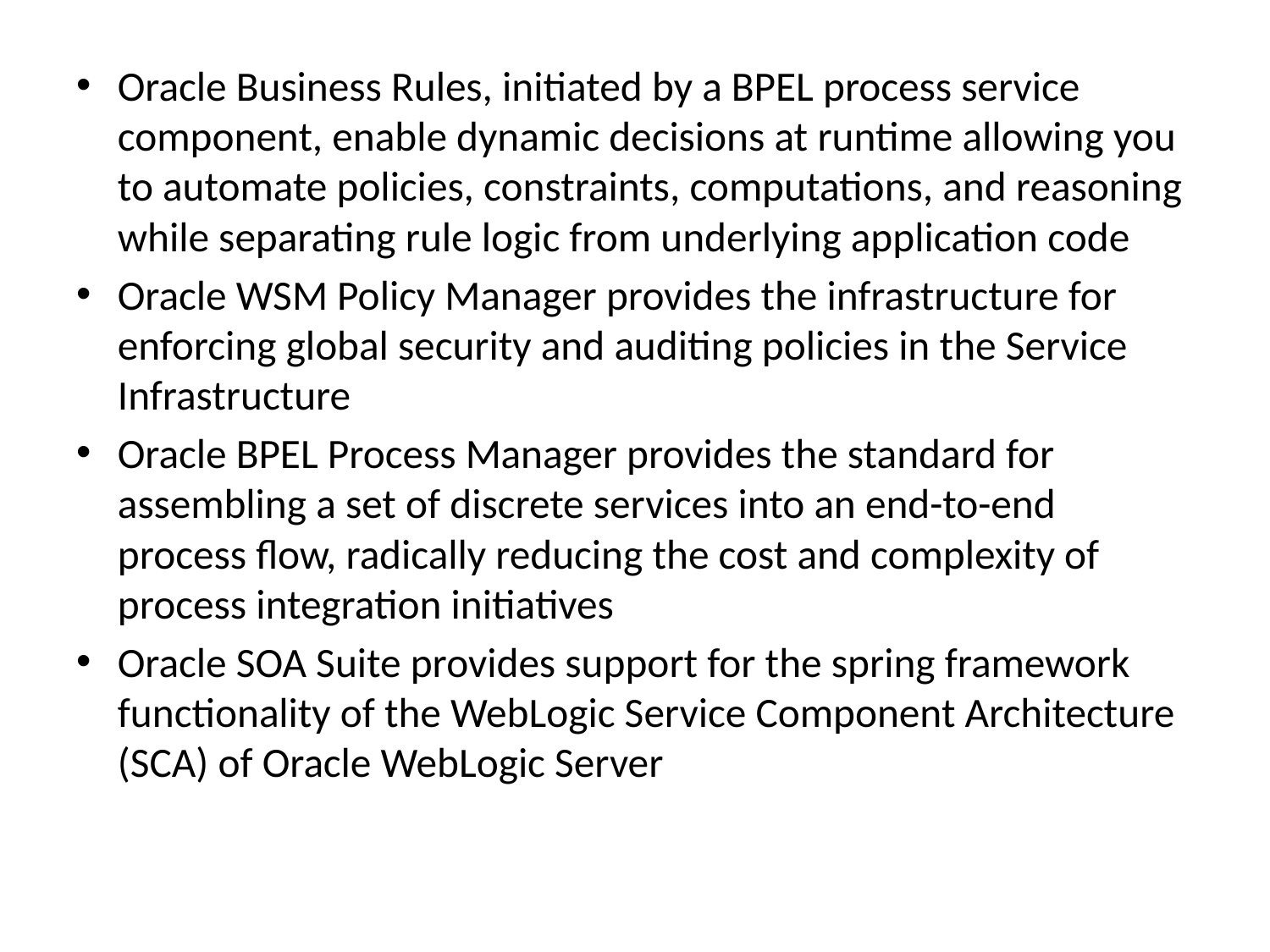

Oracle Business Rules, initiated by a BPEL process service component, enable dynamic decisions at runtime allowing you to automate policies, constraints, computations, and reasoning while separating rule logic from underlying application code
Oracle WSM Policy Manager provides the infrastructure for enforcing global security and auditing policies in the Service Infrastructure
Oracle BPEL Process Manager provides the standard for assembling a set of discrete services into an end-to-end process flow, radically reducing the cost and complexity of process integration initiatives
Oracle SOA Suite provides support for the spring framework functionality of the WebLogic Service Component Architecture (SCA) of Oracle WebLogic Server